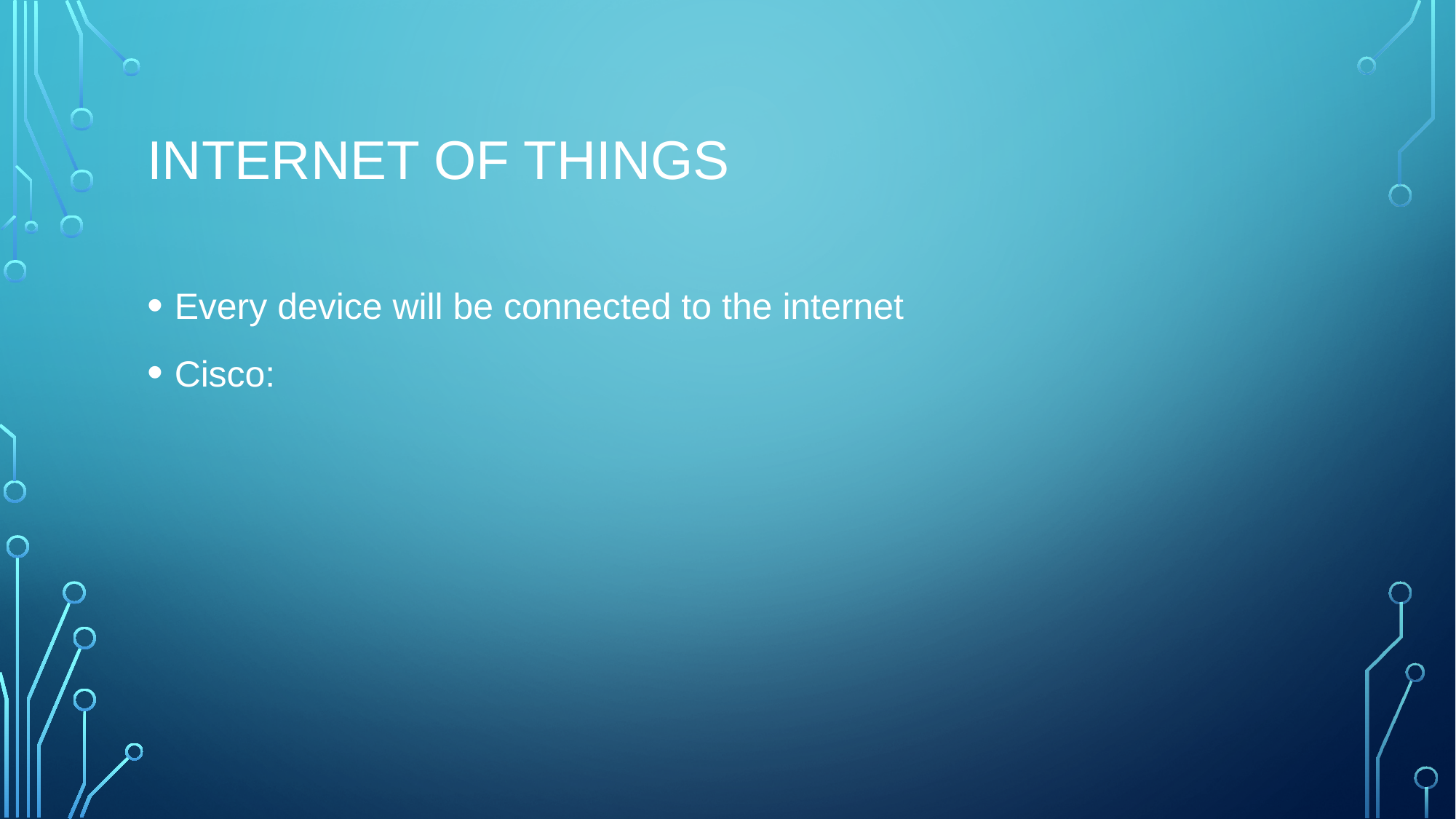

# Internet of things
Every device will be connected to the internet
Cisco: